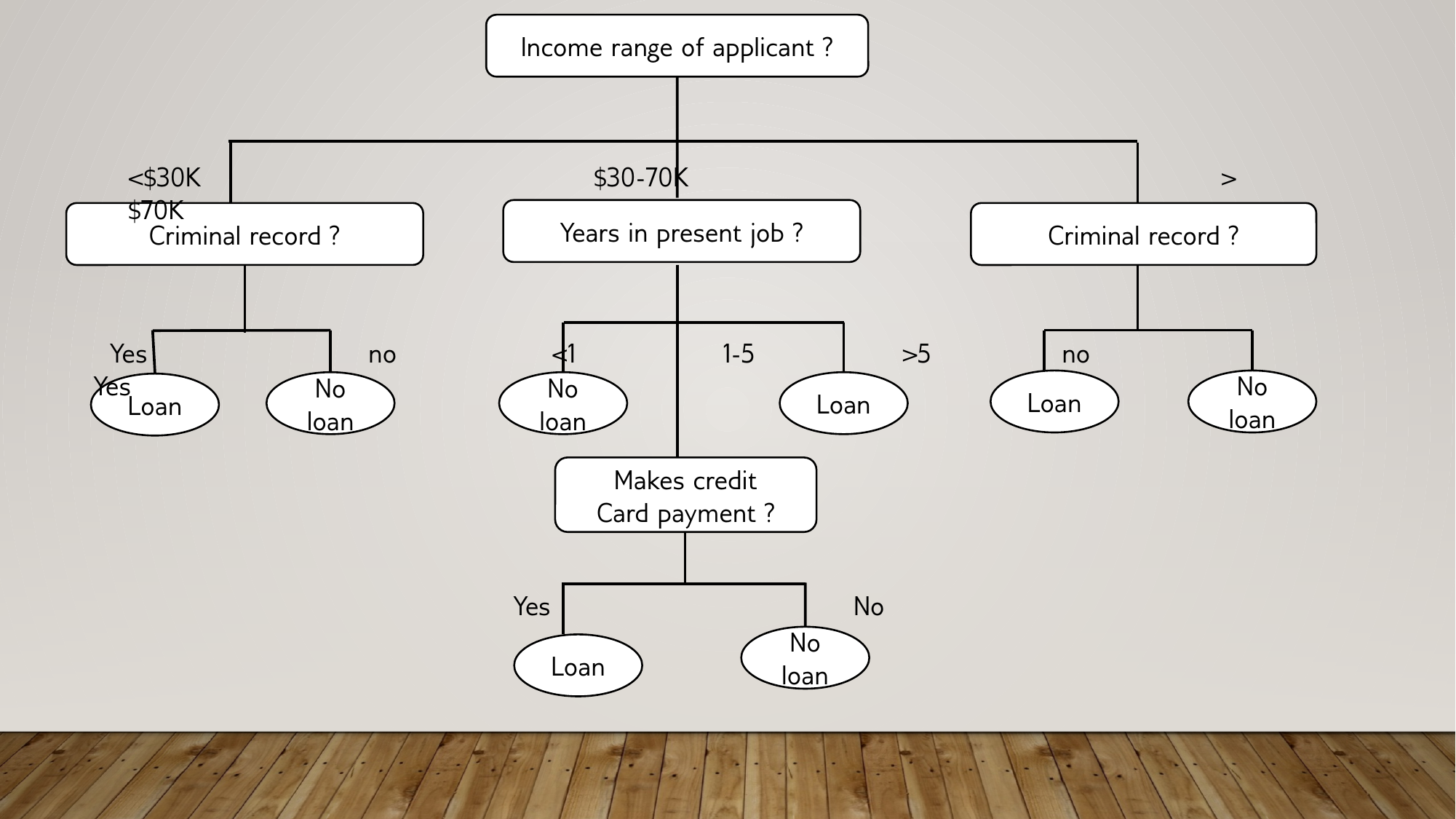

Income range of applicant ?
<$30K                                                $30-70K                                                                 > $70K
Years in present job ?
Criminal record ?
Criminal record ?
  Yes                           no                   <1                  1-5                  >5                no                               Yes
Loan
No loan
No loan
No loan
Loan
Loan
Makes credit
Card payment ?
  Yes                                     No
No loan
Loan